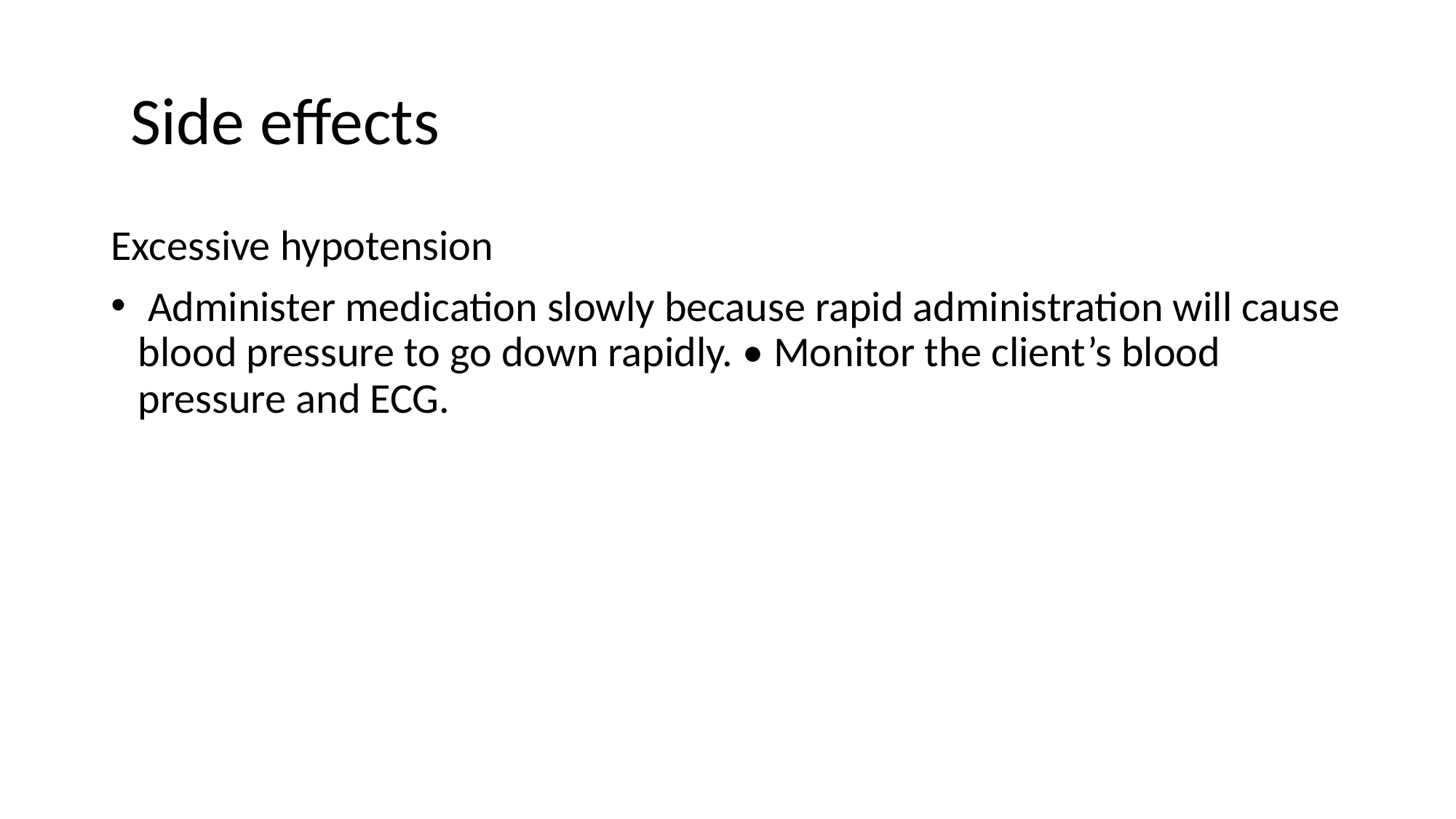

# Side effects
Excessive hypotension
 Administer medication slowly because rapid administration will cause blood pressure to go down rapidly. • Monitor the client’s blood pressure and ECG.